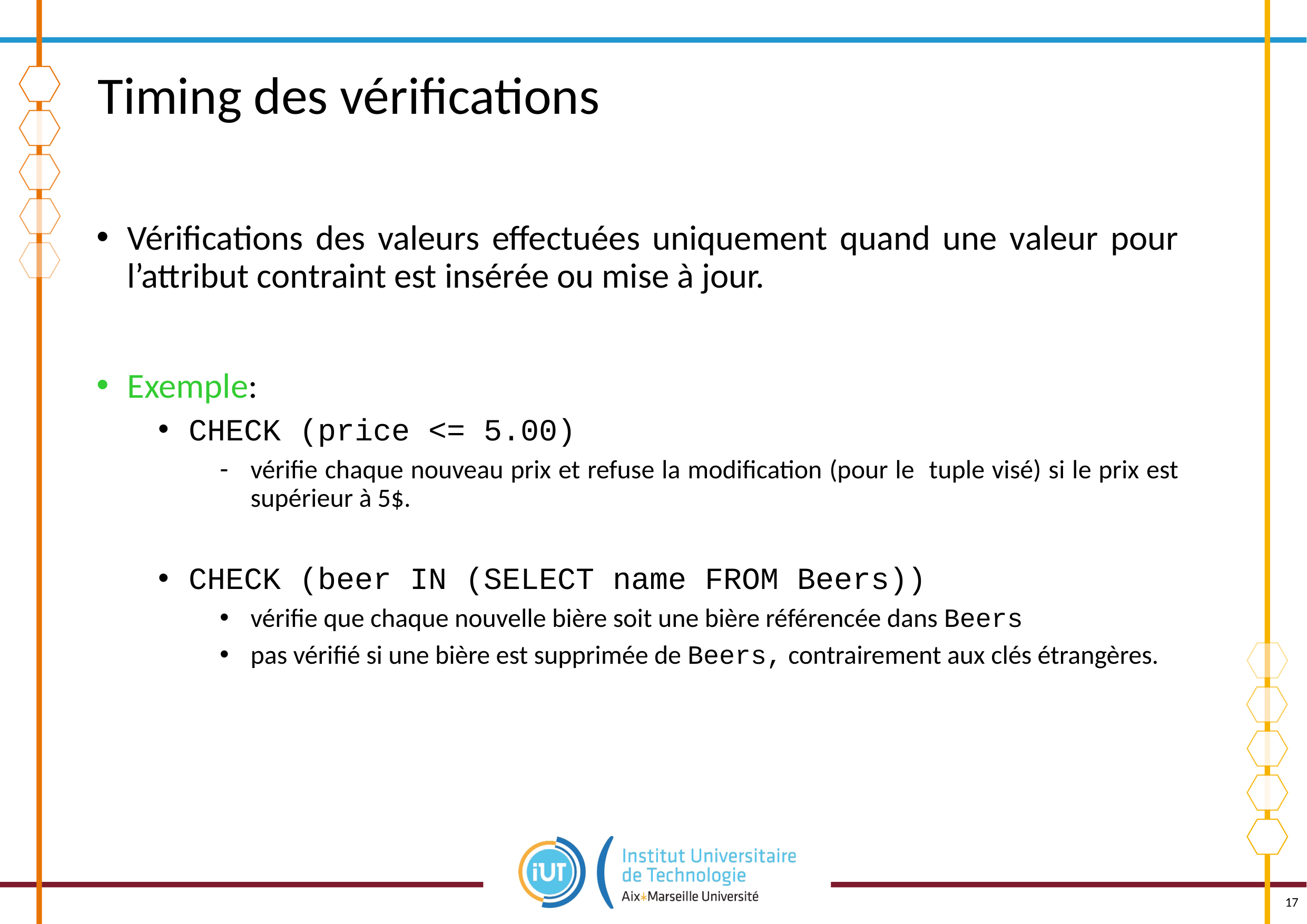

# Timing des vérifications
Vérifications des valeurs effectuées uniquement quand une valeur pour l’attribut contraint est insérée ou mise à jour.

Exemple:
CHECK (price <= 5.00)
vérifie chaque nouveau prix et refuse la modification (pour le  tuple visé) si le prix est supérieur à 5$.

CHECK (beer IN (SELECT name FROM Beers))
vérifie que chaque nouvelle bière soit une bière référencée dans Beers
pas vérifié si une bière est supprimée de Beers, contrairement aux clés étrangères.
17